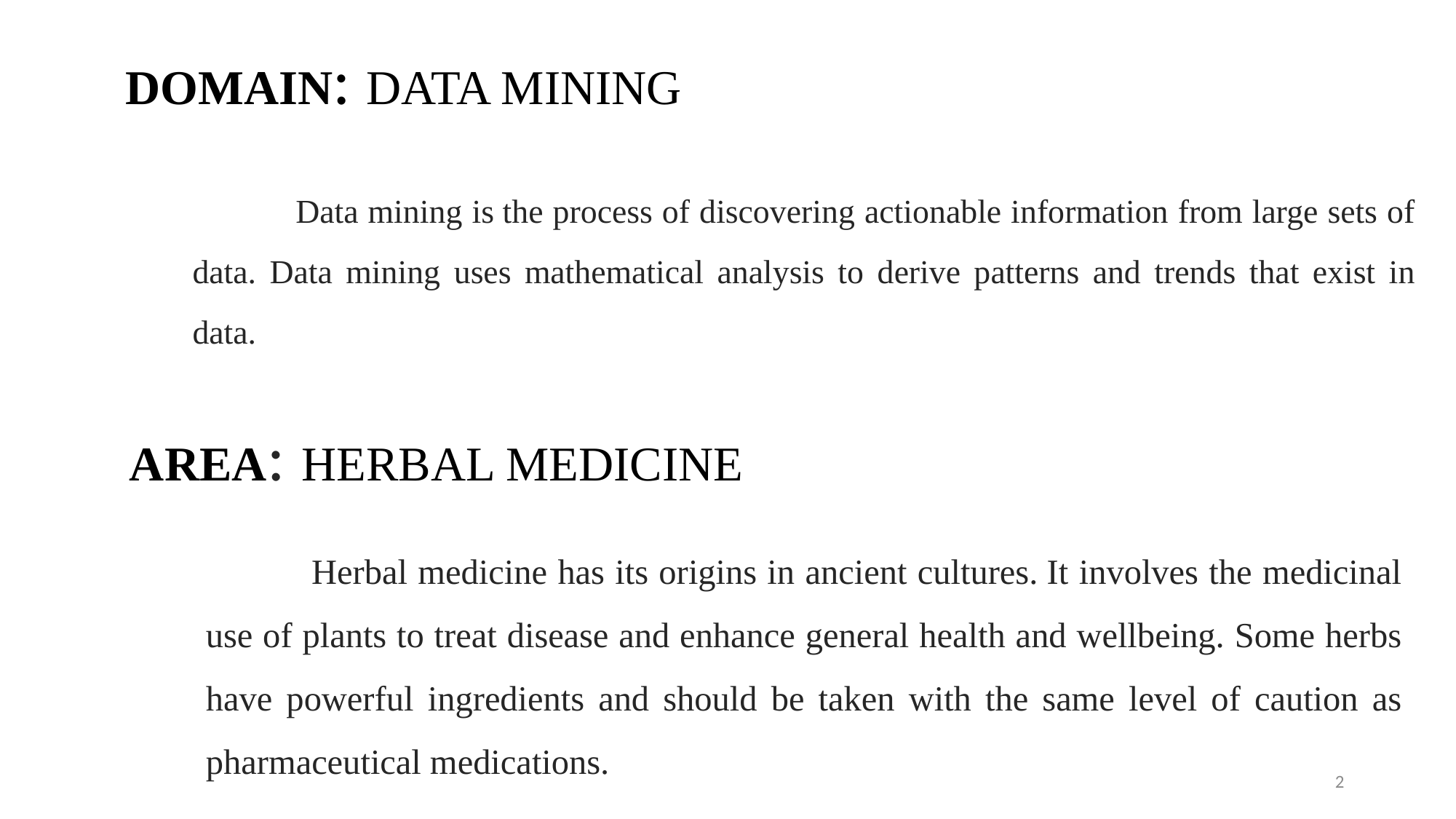

DOMAIN: DATA MINING
          Data mining is the process of discovering actionable information from large sets of data. Data mining uses mathematical analysis to derive patterns and trends that exist in data.
          AREA: HERBAL MEDICINE
          Herbal medicine has its origins in ancient cultures. It involves the medicinal use of plants to treat disease and enhance general health and wellbeing. Some herbs have powerful ingredients and should be taken with the same level of caution as pharmaceutical medications.
2